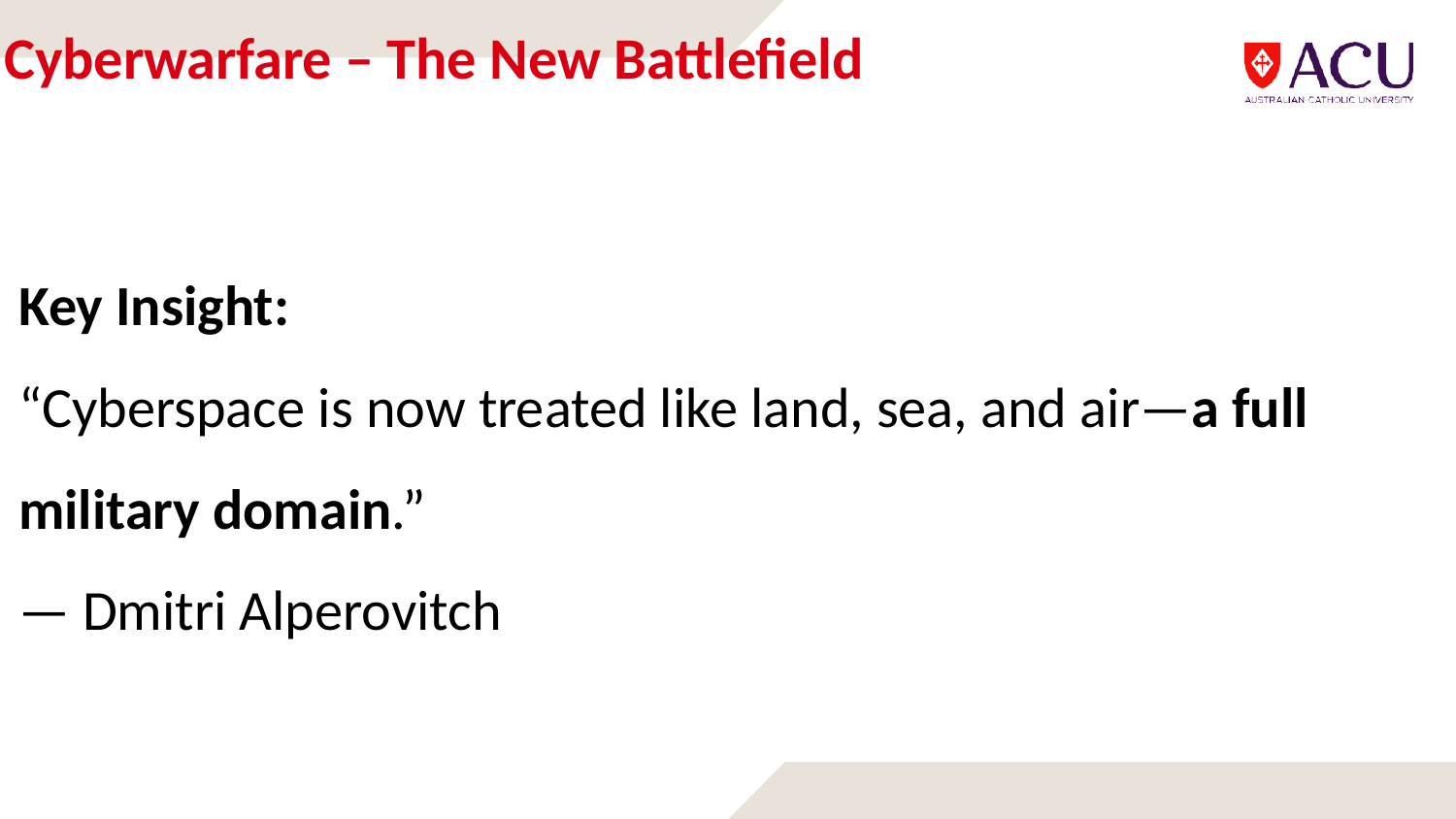

# Cyberwarfare – The New Battlefield
Key Insight:
“Cyberspace is now treated like land, sea, and air—a full military domain.”
— Dmitri Alperovitch